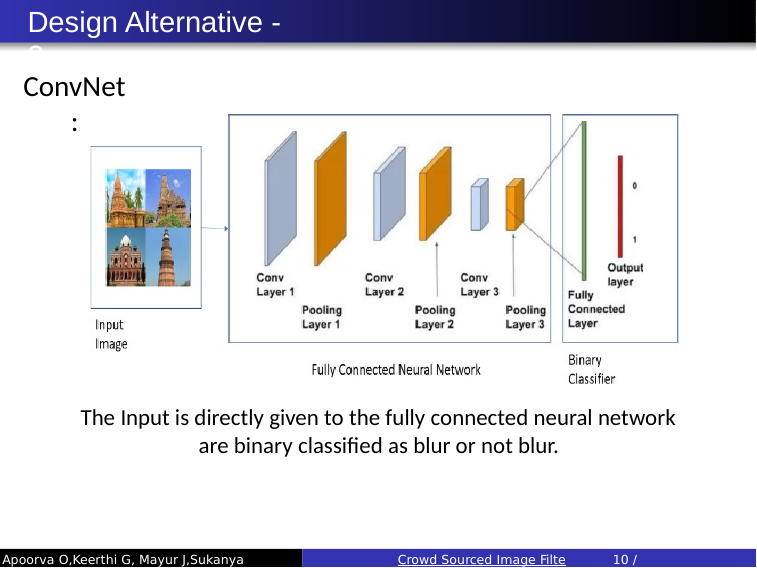

# Design Alternative - 2
ConvNet:

The Input is directly given to the fully connected neural network are binary classified as blur or not blur.

Apoorva O,Keerthi G, Mayur J,Sukanya N,Dr.Uma M
Crowd Sourced Image Filtering
10 / 20